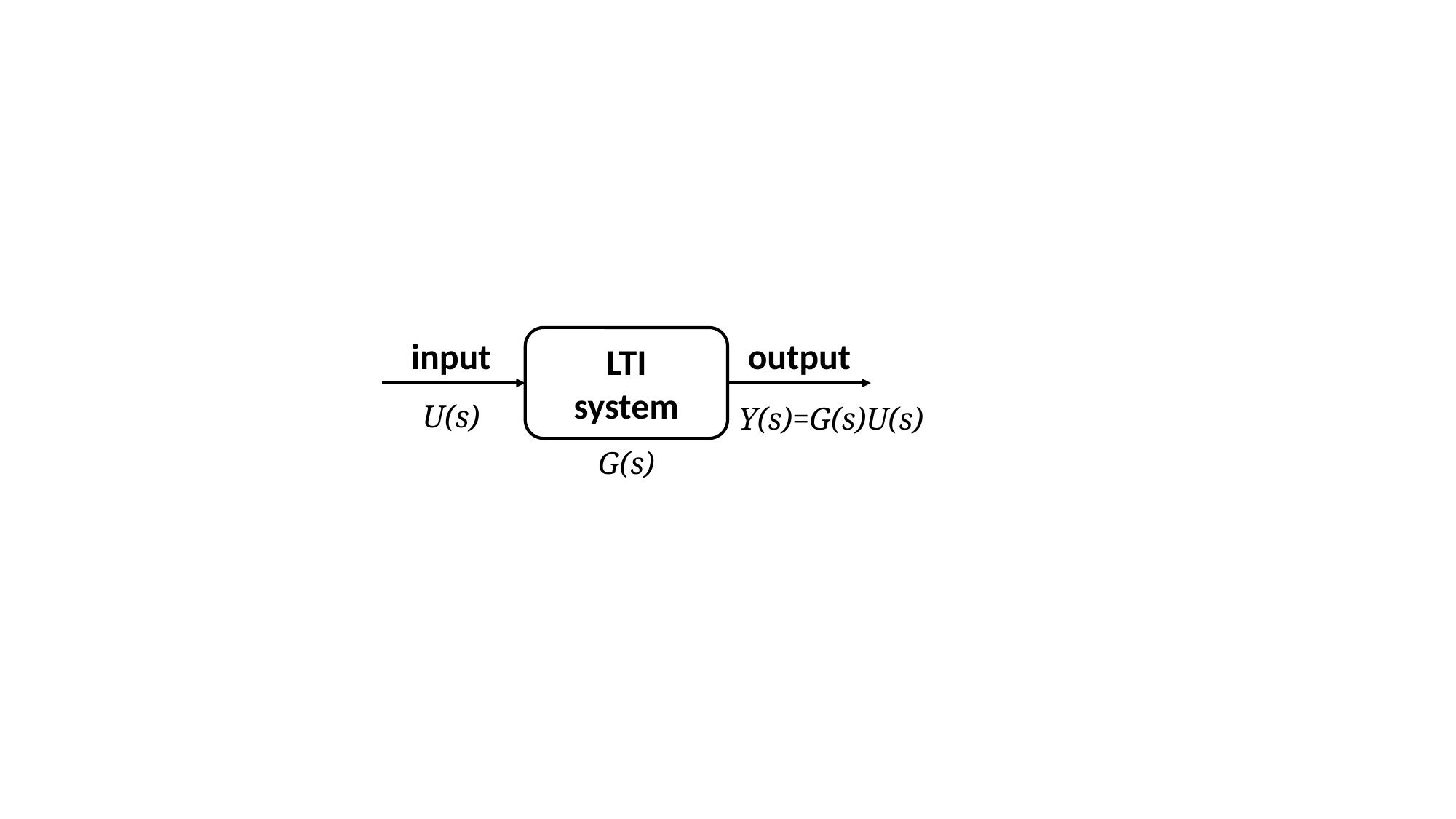

input
output

LTI
system
U(s)
Y(s)=G(s)U(s)
G(s)